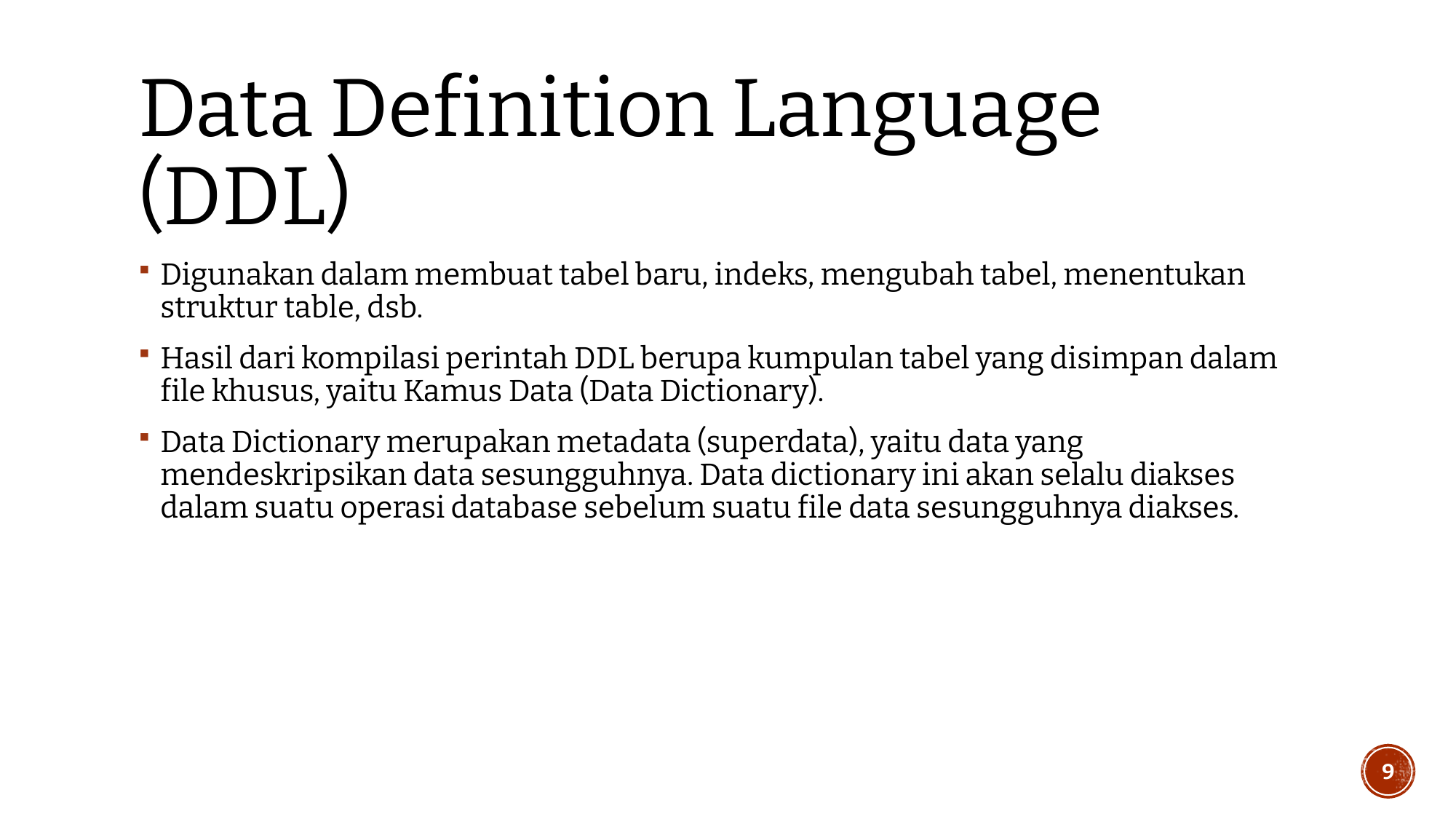

# Data Definition Language (DDL)
Digunakan dalam membuat tabel baru, indeks, mengubah tabel, menentukan struktur table, dsb.
Hasil dari kompilasi perintah DDL berupa kumpulan tabel yang disimpan dalam file khusus, yaitu Kamus Data (Data Dictionary).
Data Dictionary merupakan metadata (superdata), yaitu data yang mendeskripsikan data sesungguhnya. Data dictionary ini akan selalu diakses dalam suatu operasi database sebelum suatu file data sesungguhnya diakses.
9